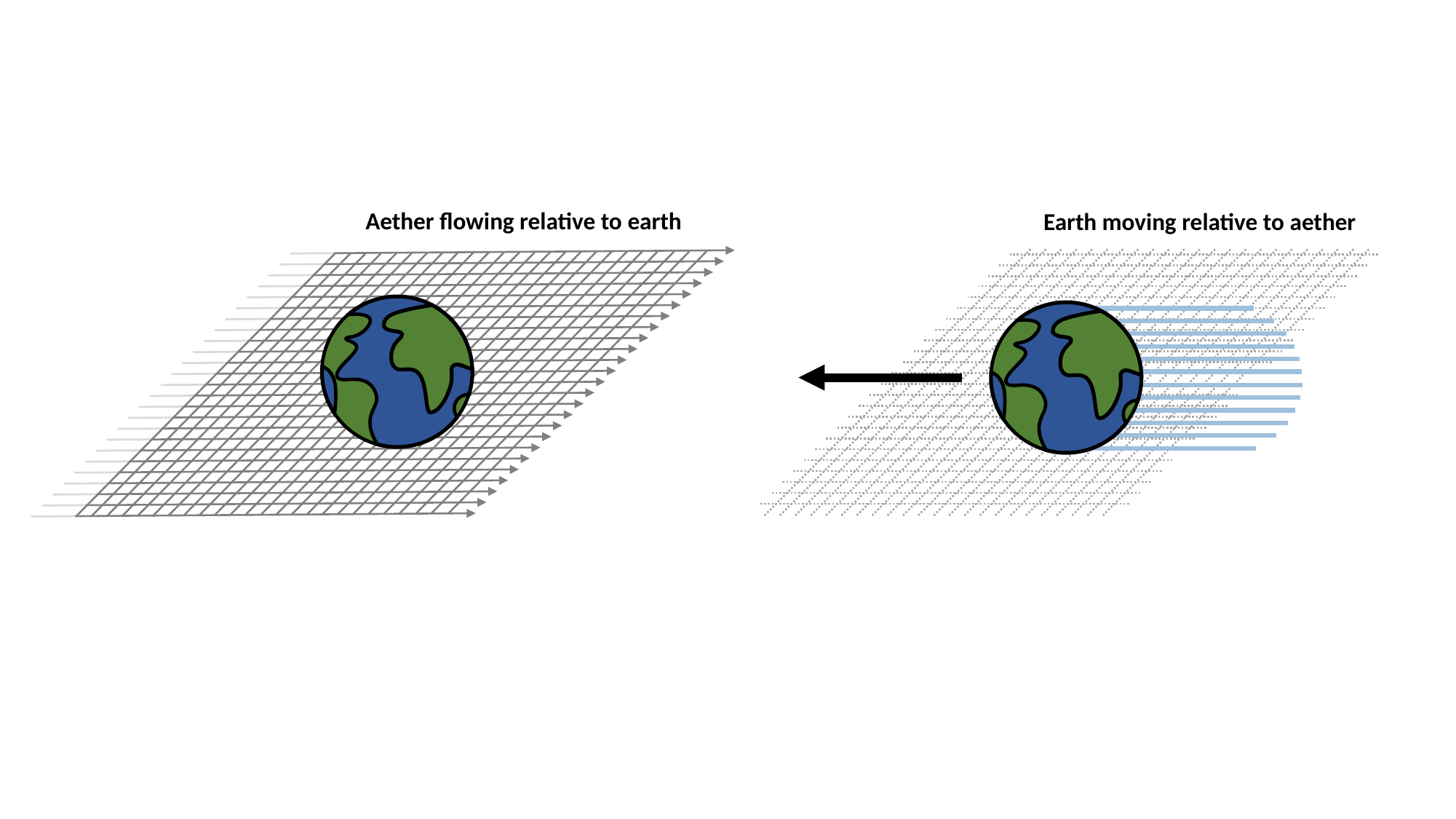

Aether flowing relative to earth

Earth moving relative to aether